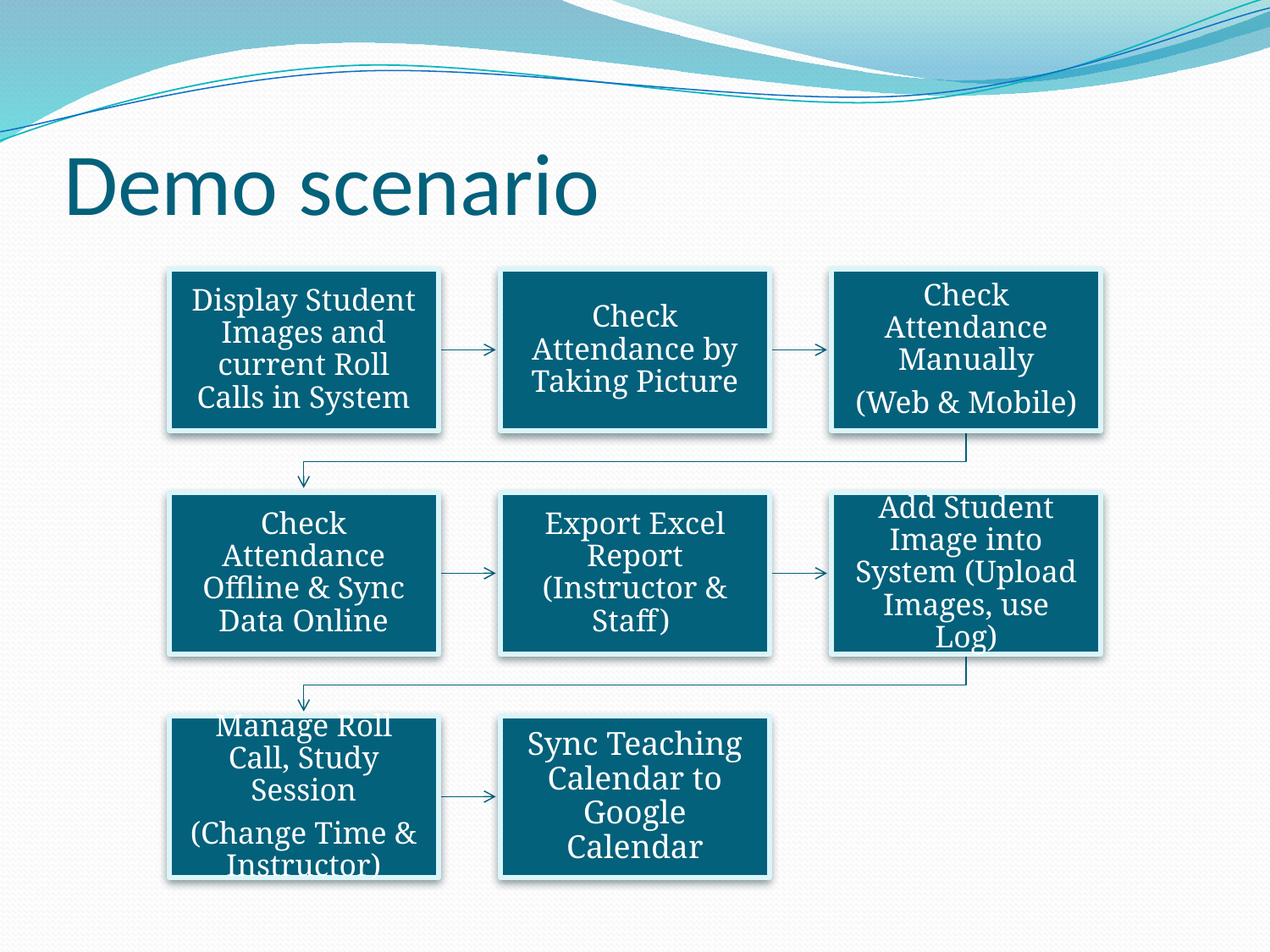

# Demo scenario

Display Student Images and current Roll Calls in System

Check Attendance by Taking Picture

Check Attendance Manually
(Web & Mobile)

Check Attendance Offline & Sync Data Online

Export Excel Report (Instructor & Staff)

Add Student Image into System (Upload Images, use Log)

Manage Roll Call, Study Session
(Change Time & Instructor)
Sync Teaching Calendar to Google Calendar